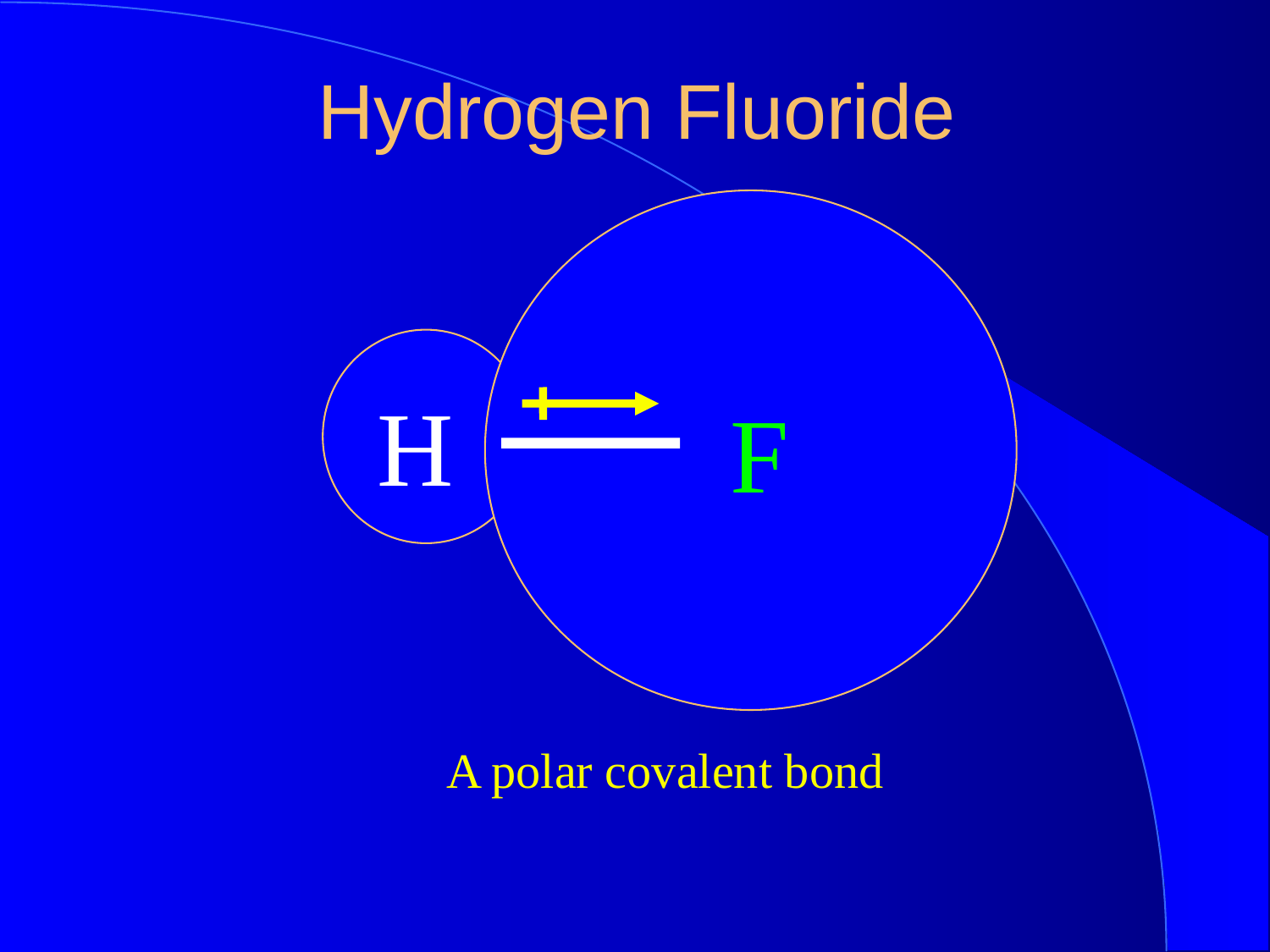

Hydrogen Fluoride

H
F

A polar covalent bond